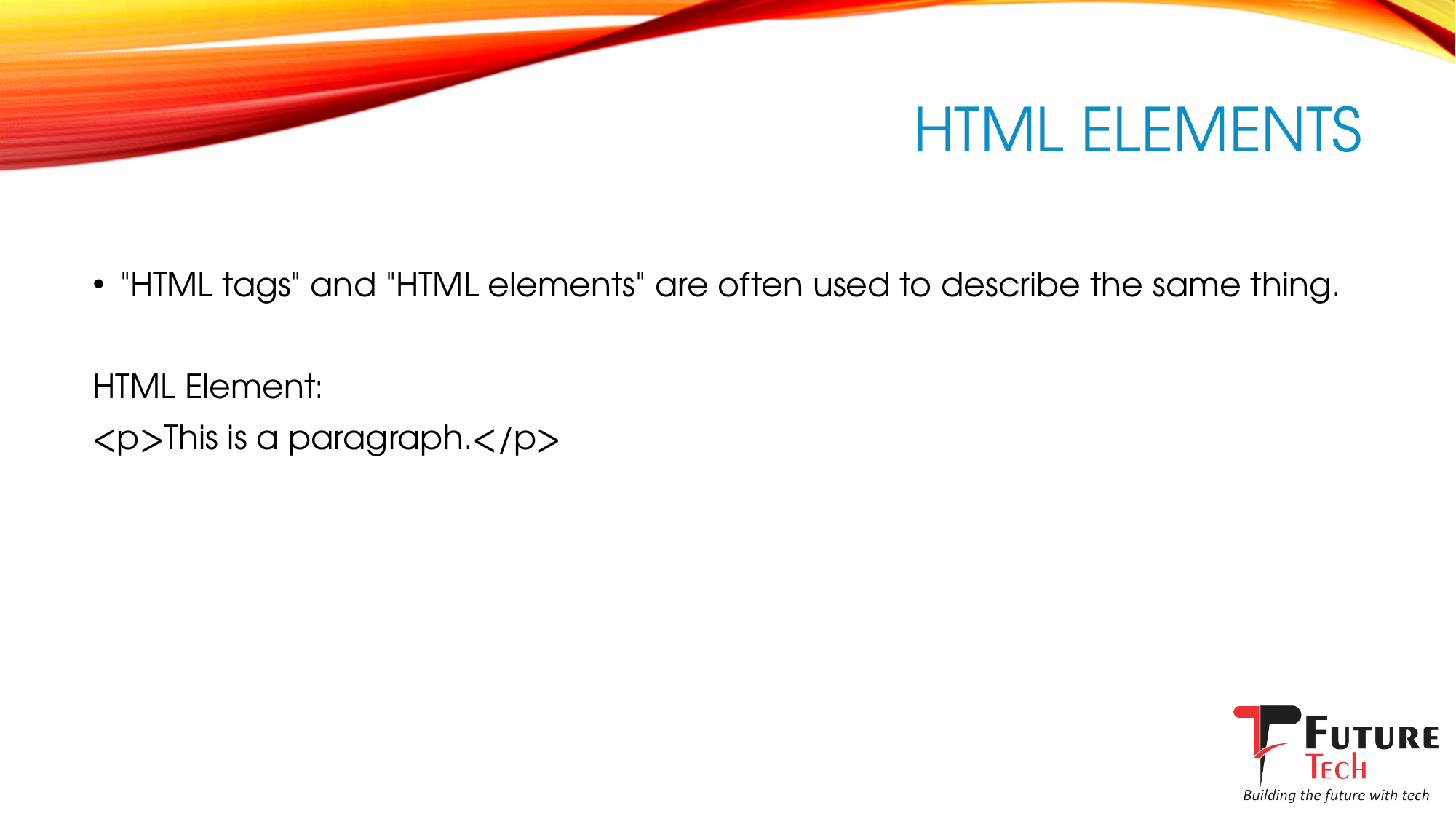

# HTML Elements
"HTML tags" and "HTML elements" are often used to describe the same thing.

HTML Element:
<p>This is a paragraph.</p>